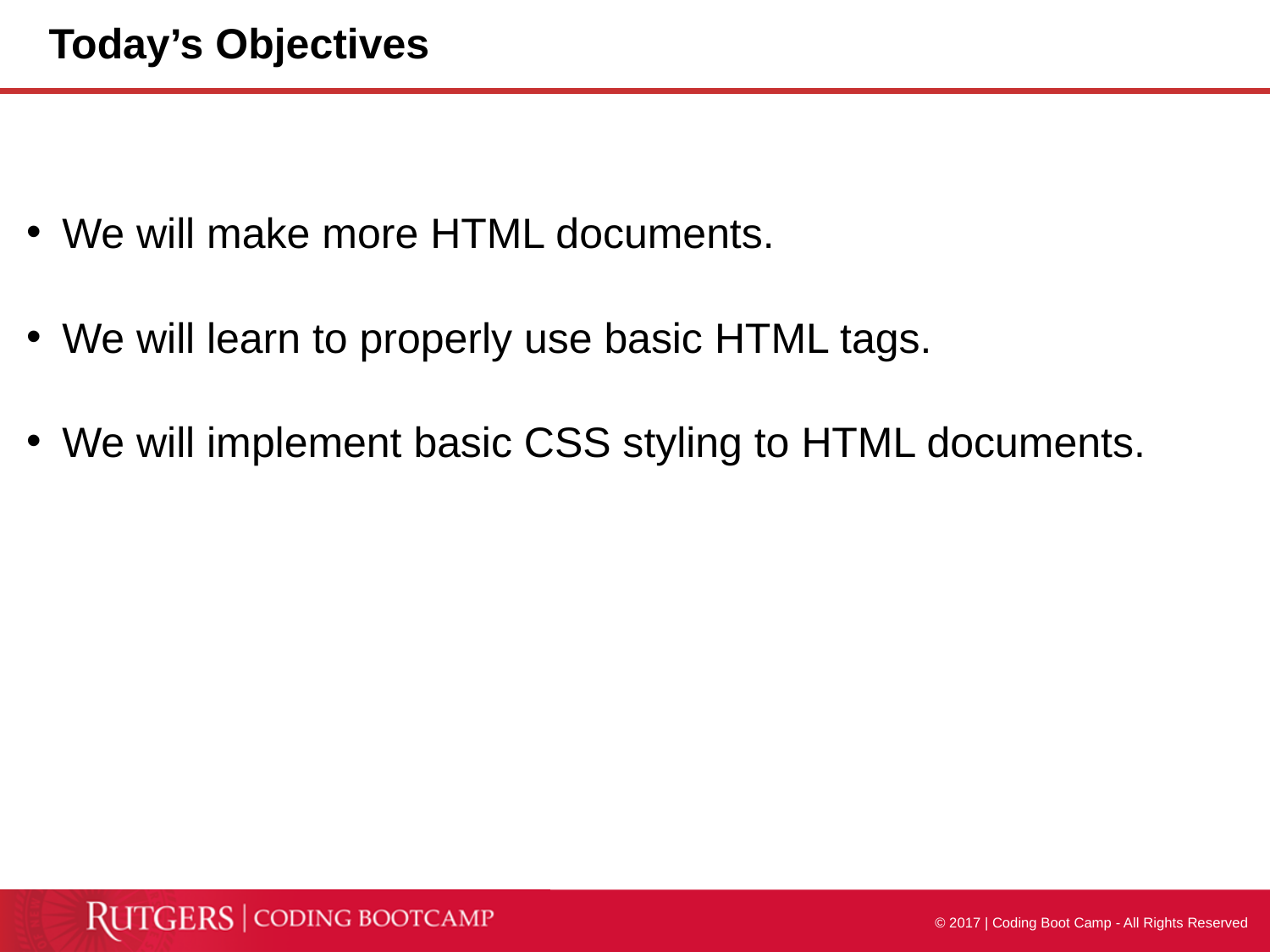

# Today’s Objectives

We will make more HTML documents.

We will learn to properly use basic HTML tags.

We will implement basic CSS styling to HTML documents.